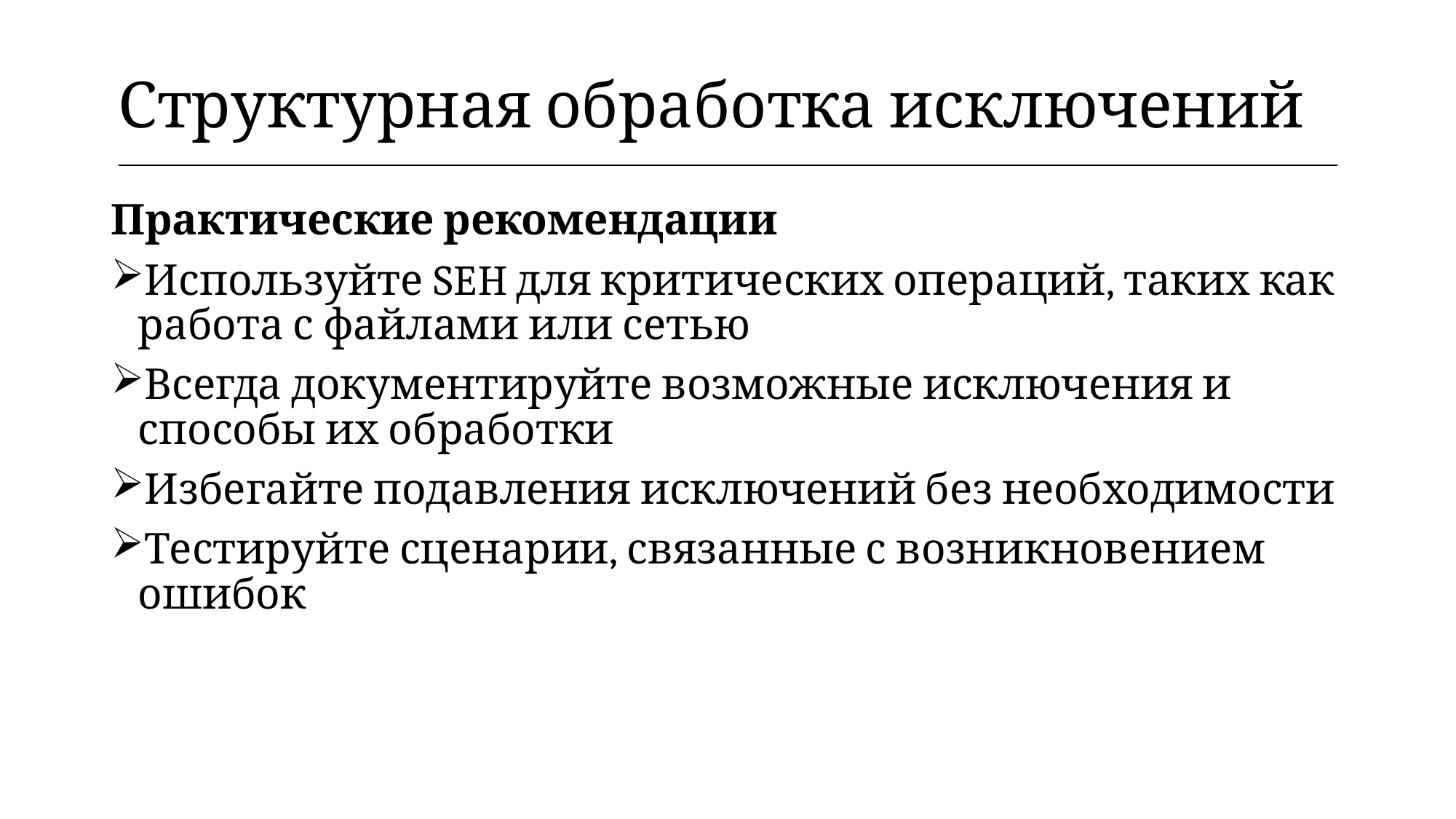

| Структурная обработка исключений |
| --- |
Практические рекомендации
Используйте SEH для критических операций, таких как работа с файлами или сетью
Всегда документируйте возможные исключения и способы их обработки
Избегайте подавления исключений без необходимости
Тестируйте сценарии, связанные с возникновением ошибок